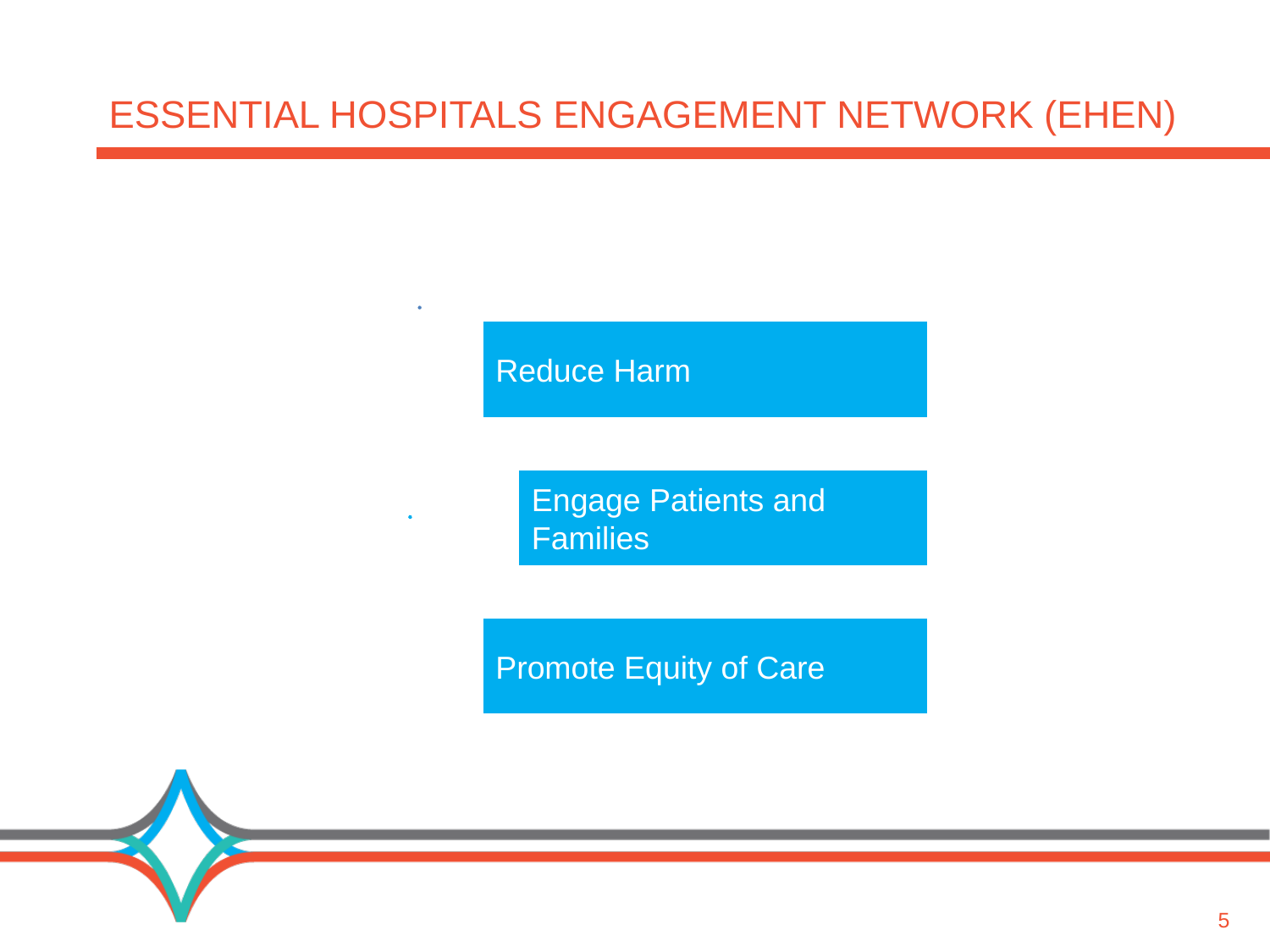

# Essential Hospitals Engagement Network (EHEN)
Reduce Harm
Engage Patients and Families
Promote Equity of Care